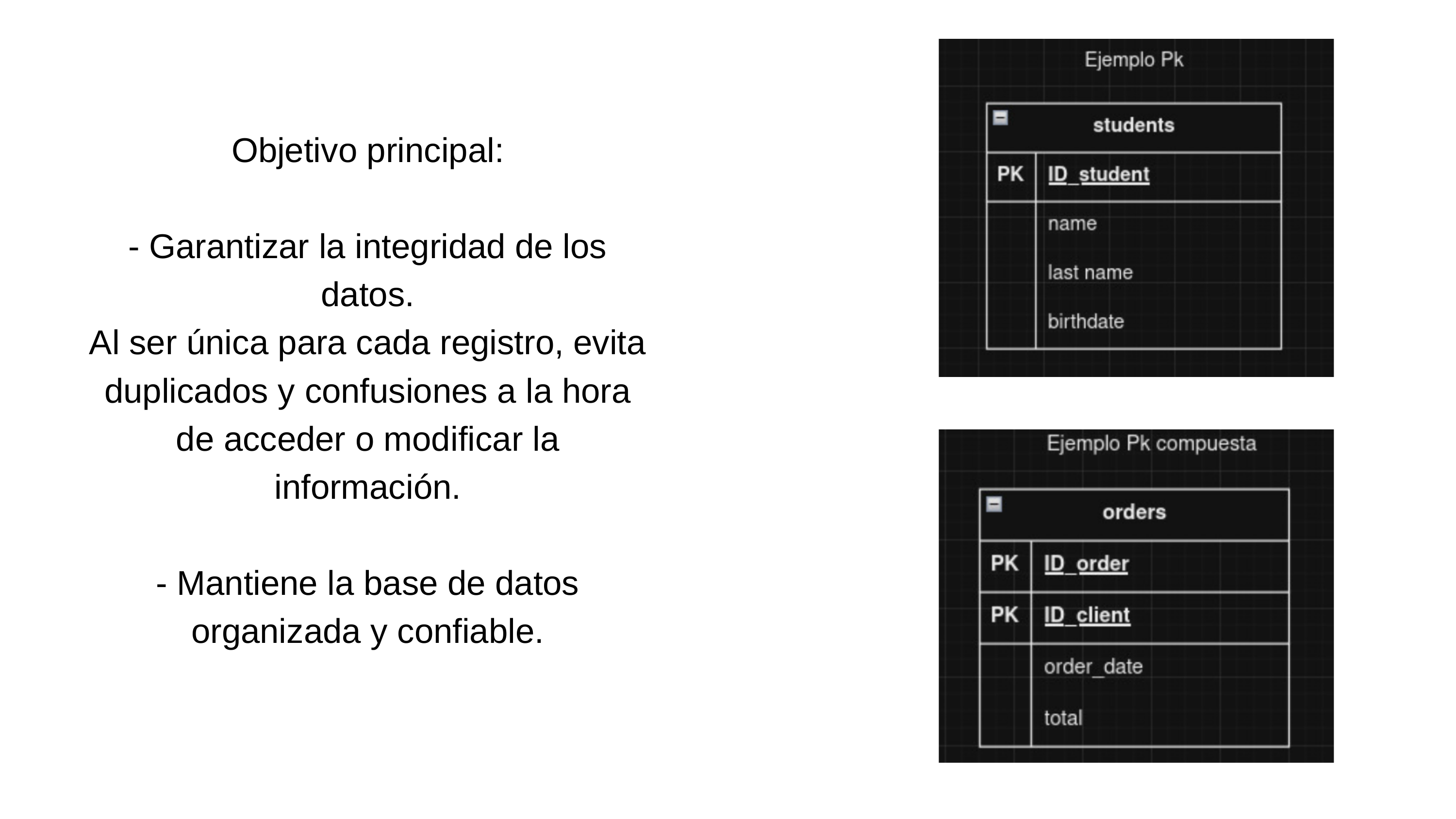

Objetivo principal:

- Garantizar la integridad de los datos.
Al ser única para cada registro, evita duplicados y confusiones a la hora de acceder o modificar la información.

- Mantiene la base de datos organizada y confiable.